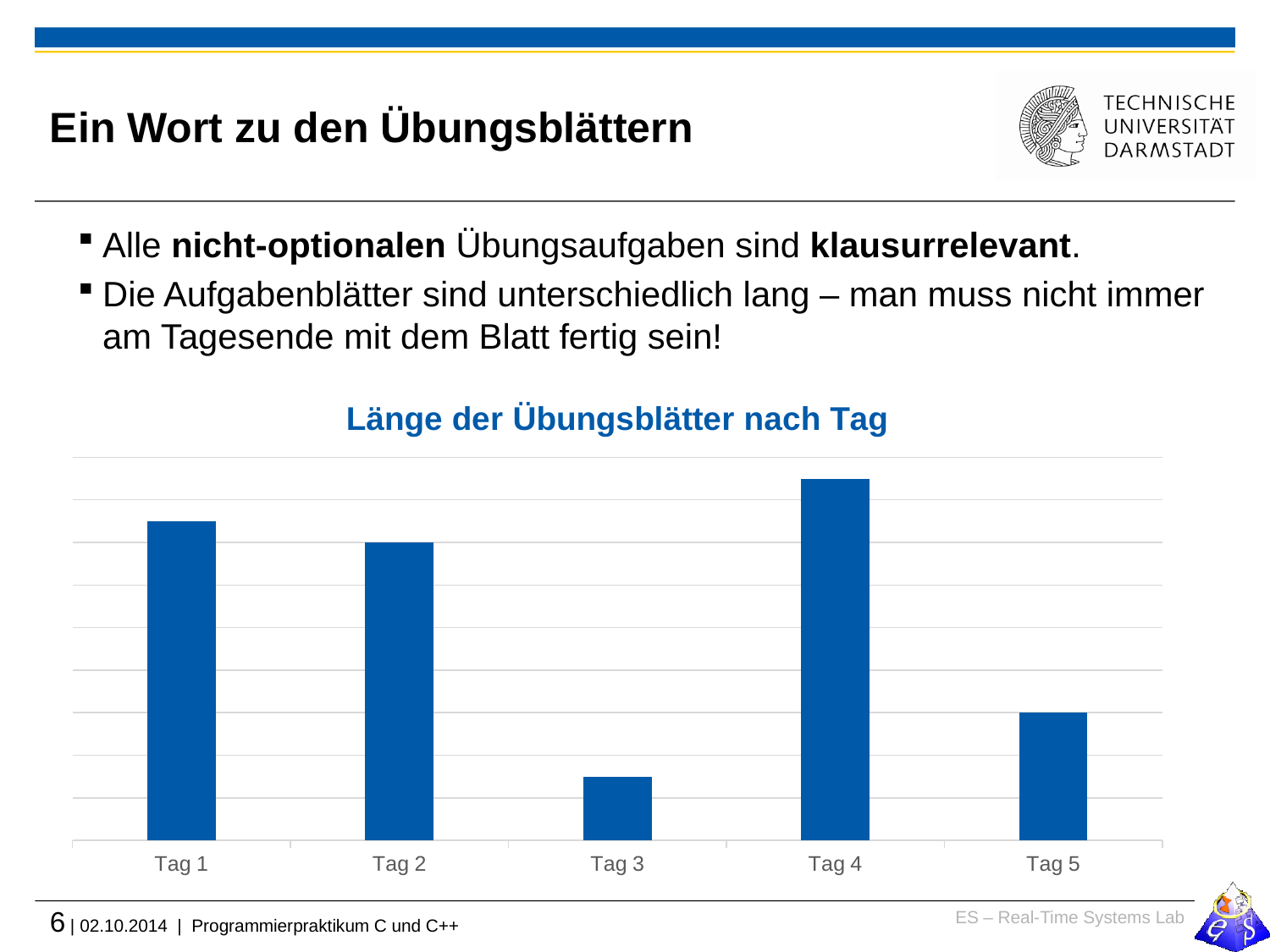

# Ein Wort zu den Übungsblättern
Alle nicht-optionalen Übungsaufgaben sind klausurrelevant.
Die Aufgabenblätter sind unterschiedlich lang – man muss nicht immer am Tagesende mit dem Blatt fertig sein!

### Chart: Länge der Übungsblätter nach Tag

| Category | Tag 1 |
|---|---|
| Tag 1 | 15.0 |
| Tag 2 | 14.0 |
| Tag 3 | 3.0 |
| Tag 4 | 17.0 |
| Tag 5 | 6.0 |